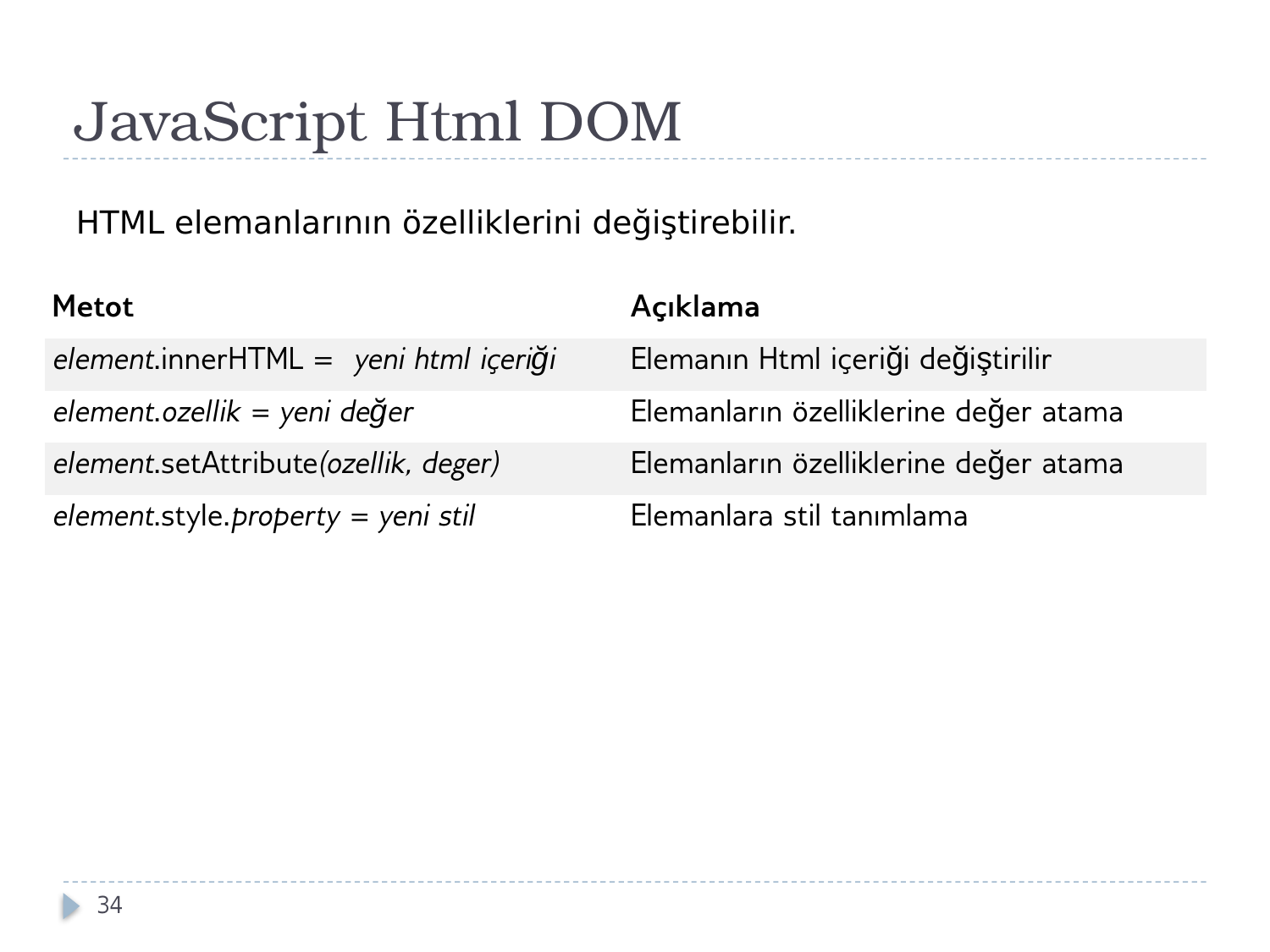

# JavaScript Html DOM
HTML elemanlarının özelliklerini değiştirebilir.

| Metot | Açıklama |
| --- | --- |
| element.innerHTML =  yeni html içeriği | Elemanın Html içeriği değiştirilir |
| element.ozellik = yeni değer | Elemanların özelliklerine değer atama |
| element.setAttribute(ozellik, deger) | Elemanların özelliklerine değer atama |
| element.style.property = yeni stil | Elemanlara stil tanımlama |
34